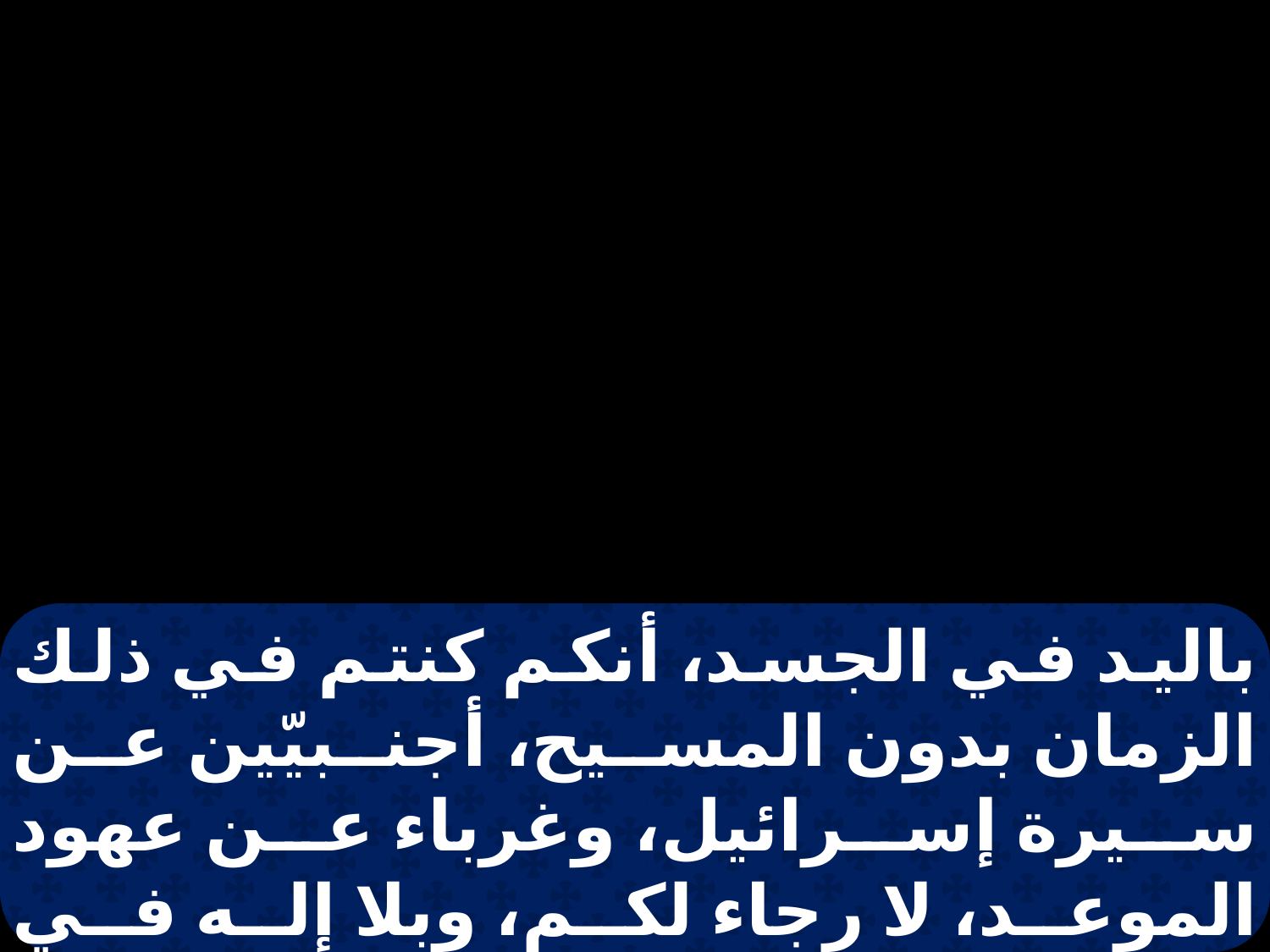

باليد في الجسد، أنكم كنتم في ذلك الزمان بدون المسيح، أجنبيّين عن سيرة إسرائيل، وغرباء عن عهود الموعد، لا رجاء لكم، وبلا إله في العالم. ولكن الآن في المسيح يسوع، أنتم الذين كنتم قبلا بعيدين، صرتم قريبين بدم